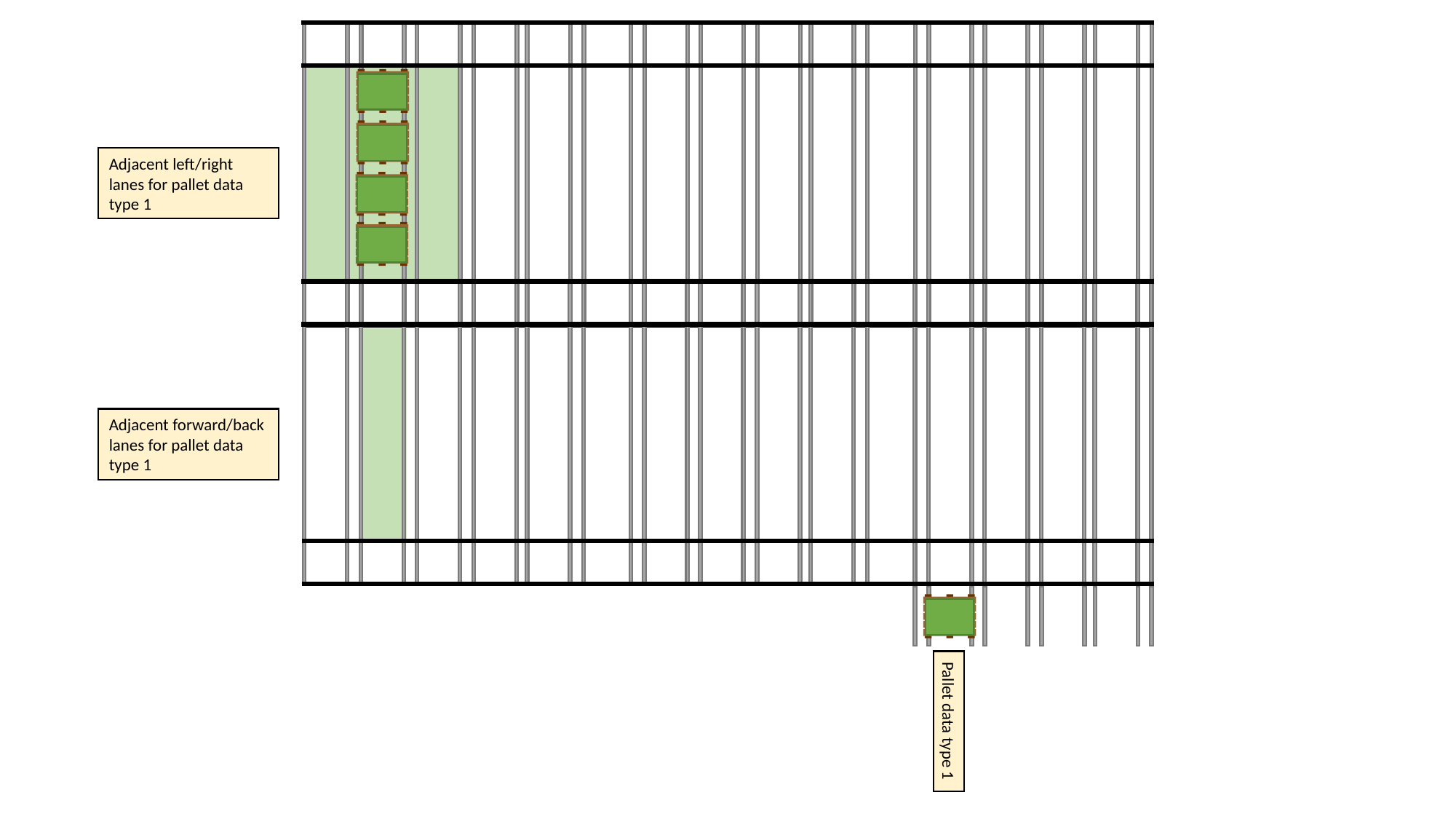

Adjacent left/right lanes for pallet data type 1

Adjacent forward/back lanes for pallet data type 1

Pallet data type 1